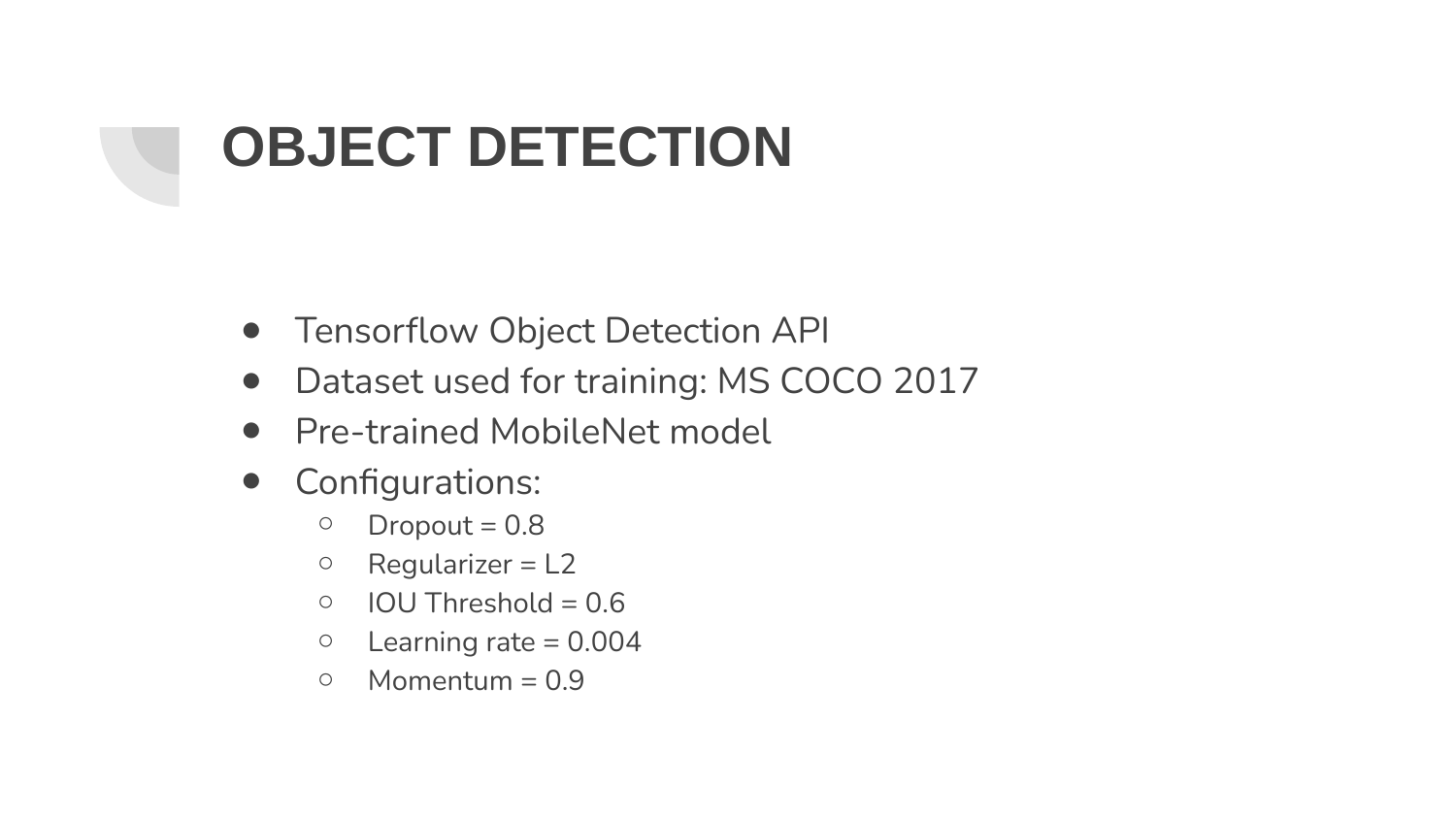

# OBJECT DETECTION
Tensorflow Object Detection API
Dataset used for training: MS COCO 2017
Pre-trained MobileNet model
Configurations:
Dropout = 0.8
Regularizer = L2
IOU Threshold = 0.6
Learning rate = 0.004
Momentum = 0.9